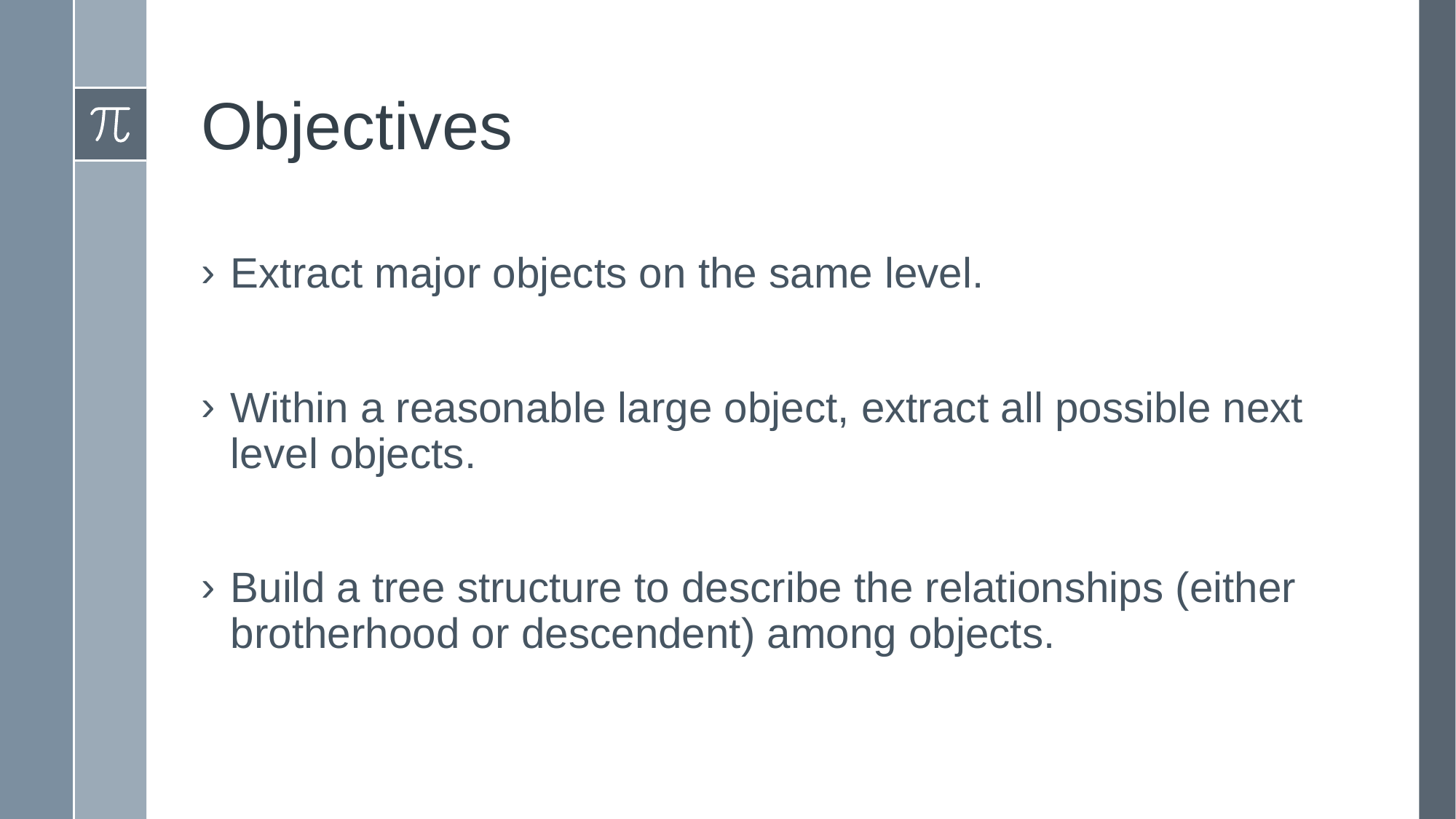

# Objectives
Extract major objects on the same level.

Within a reasonable large object, extract all possible next level objects.

Build a tree structure to describe the relationships (either brotherhood or descendent) among objects.